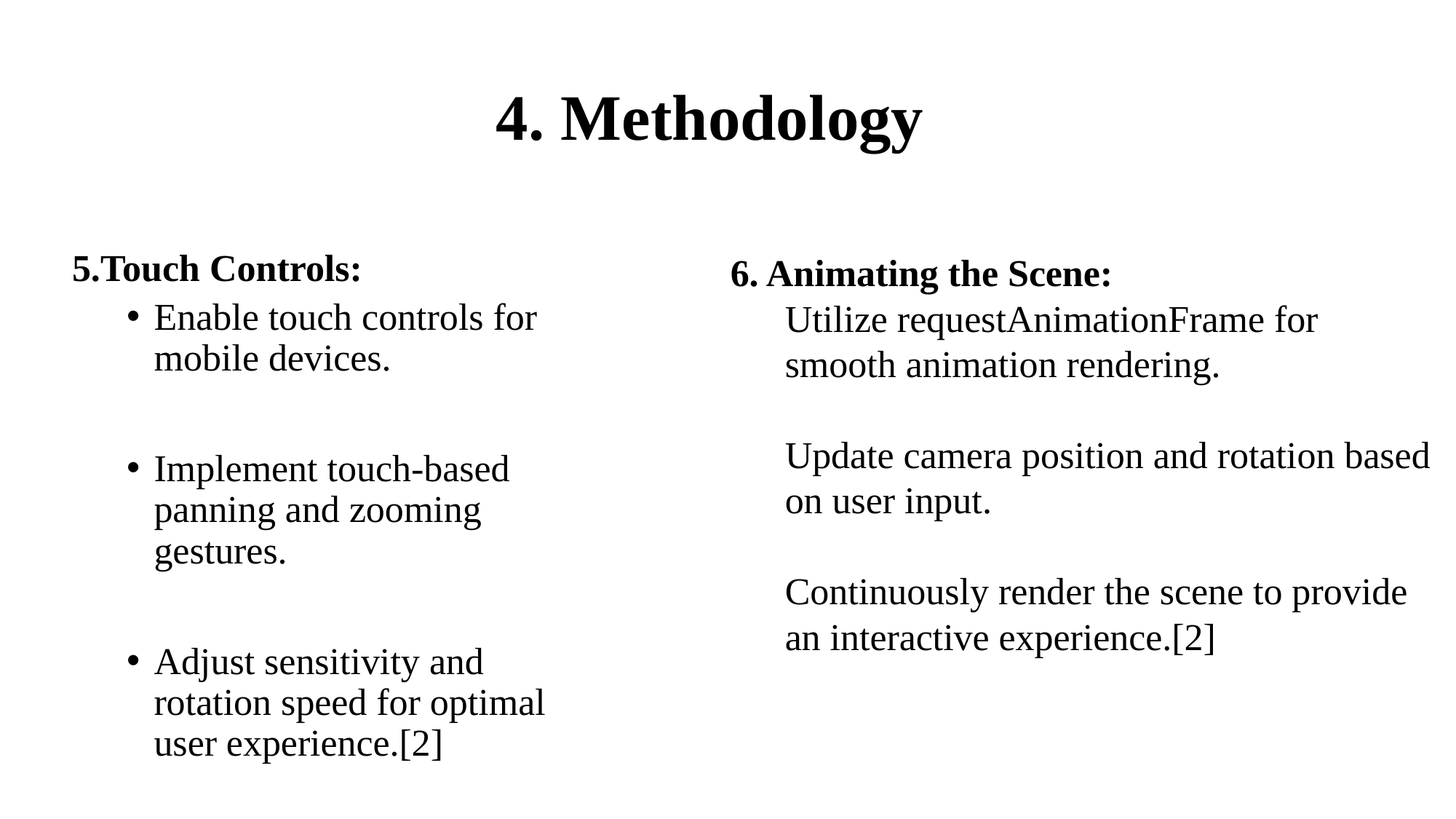

# 4. Methodology
5.Touch Controls:
Enable touch controls for mobile devices.

Implement touch-based panning and zooming gestures.

Adjust sensitivity and rotation speed for optimal user experience.[2]

6. Animating the Scene:
Utilize requestAnimationFrame for smooth animation rendering.

Update camera position and rotation based on user input.

Continuously render the scene to provide an interactive experience.[2]